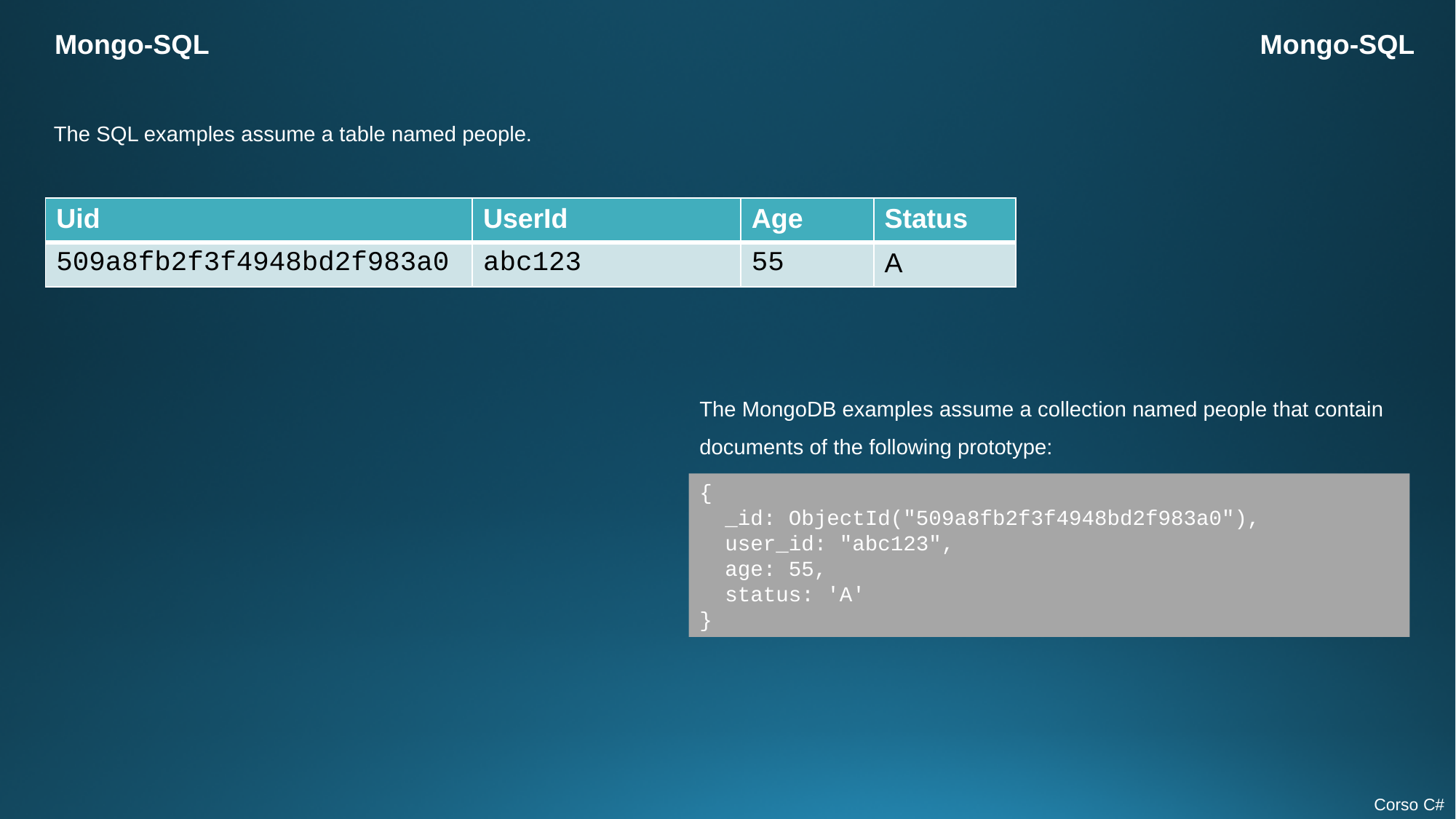

Mongo-SQL
Mongo-SQL
The SQL examples assume a table named people.
| Uid | UserId | Age | Status |
| --- | --- | --- | --- |
| 509a8fb2f3f4948bd2f983a0 | abc123 | 55 | A |
The MongoDB examples assume a collection named people that contain documents of the following prototype:
{
  _id: ObjectId("509a8fb2f3f4948bd2f983a0"),
  user_id: "abc123",
  age: 55,
  status: 'A'
}
Corso C#